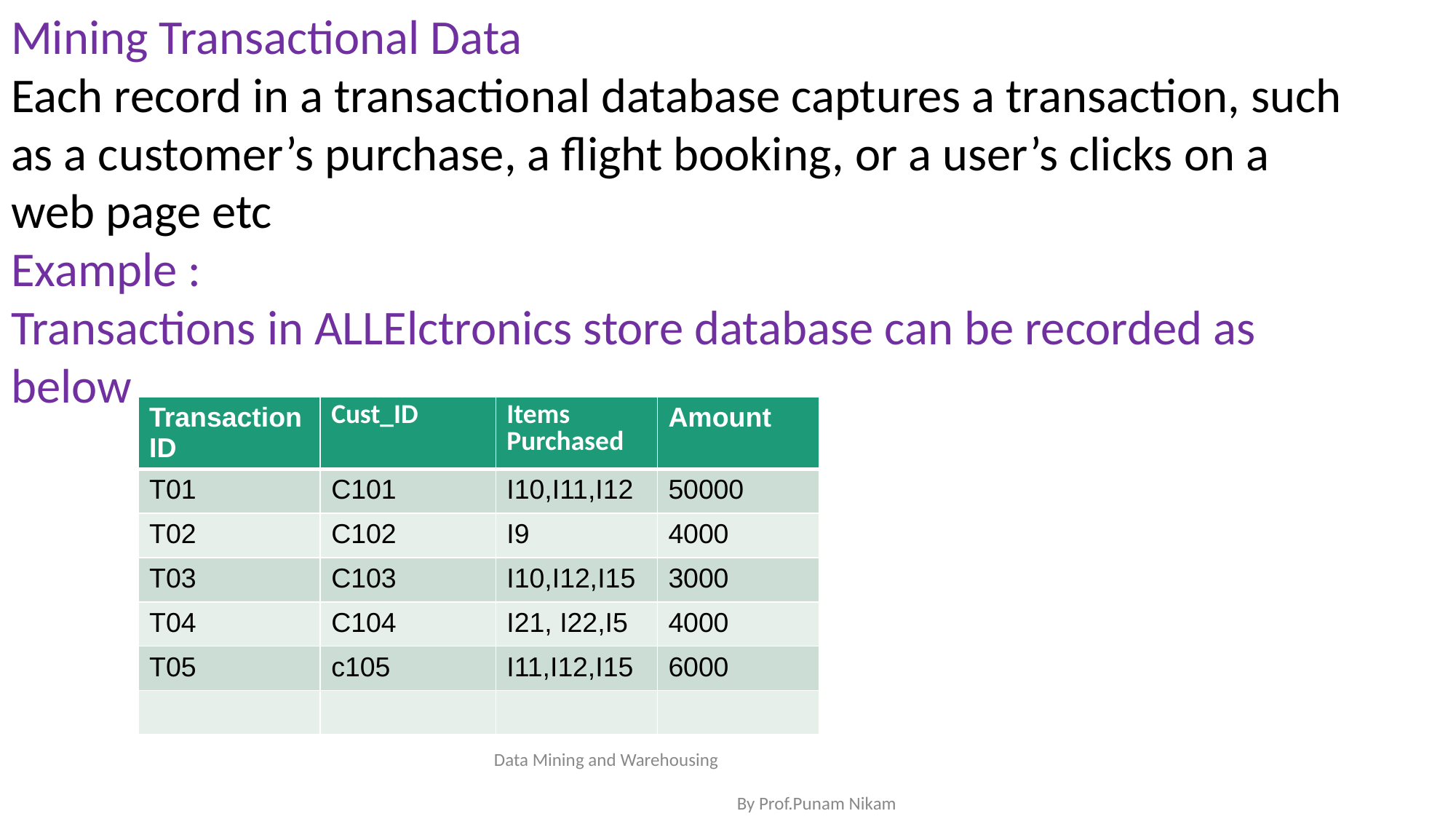

Mining Transactional Data
Each record in a transactional database captures a transaction, such as a customer’s purchase, a flight booking, or a user’s clicks on a web page etc
Example :
Transactions in ALLElctronics store database can be recorded as below

| Transaction ID | Cust\_ID | Items Purchased | Amount |
| --- | --- | --- | --- |
| T01 | C101 | I10,I11,I12 | 50000 |
| T02 | C102 | I9 | 4000 |
| T03 | C103 | I10,I12,I15 | 3000 |
| T04 | C104 | I21, I22,I5 | 4000 |
| T05 | c105 | I11,I12,I15 | 6000 |
|  |  |  |  |
Data Mining and Warehousing                                                                                                                                                                                                                       By Prof.Punam Nikam